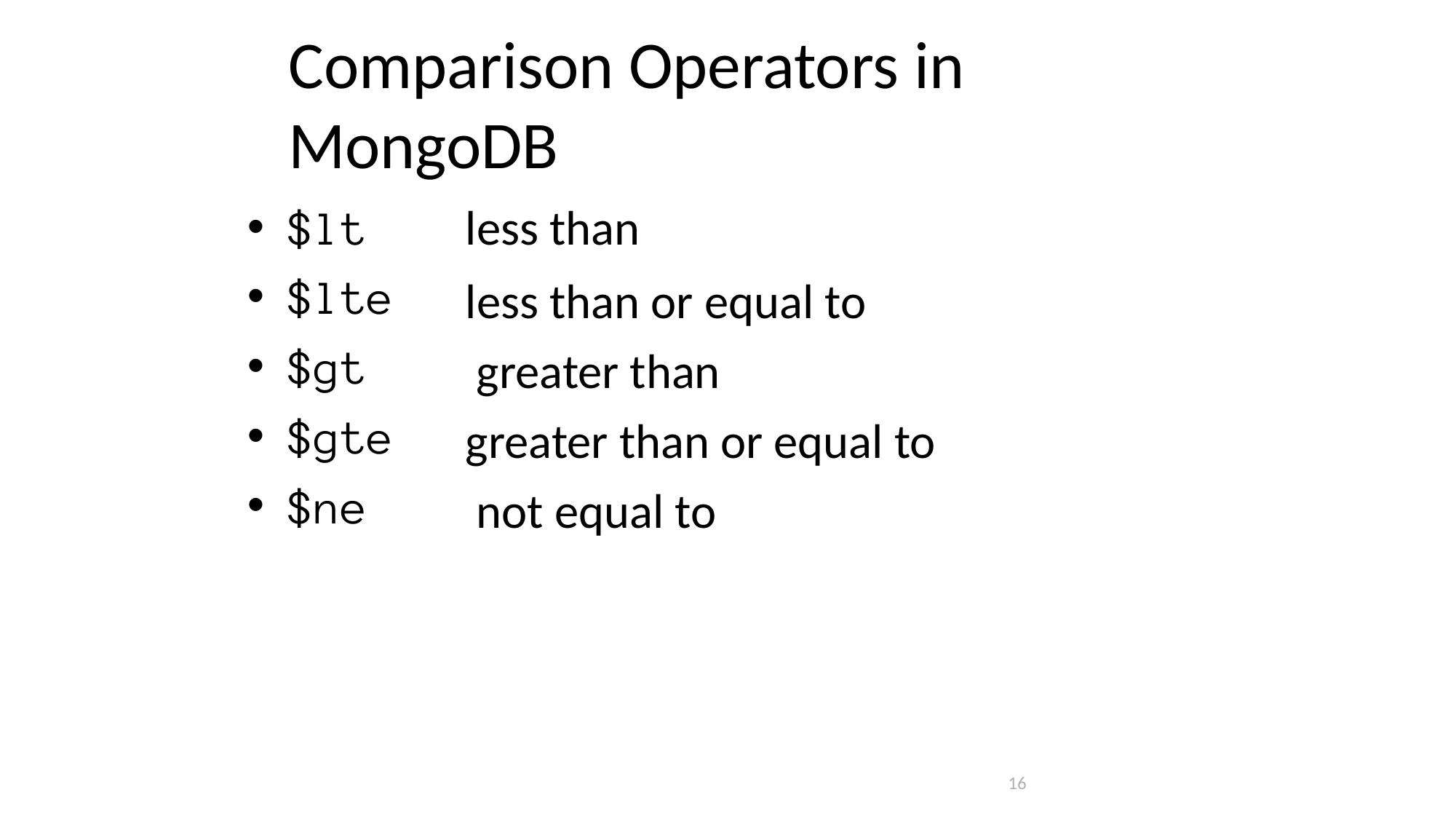

# Comparison Operators in MongoDB
$lt
$lte
$gt
$gte
$ne
less than
less than or equal to  greater than
greater than or equal to  not equal to
16